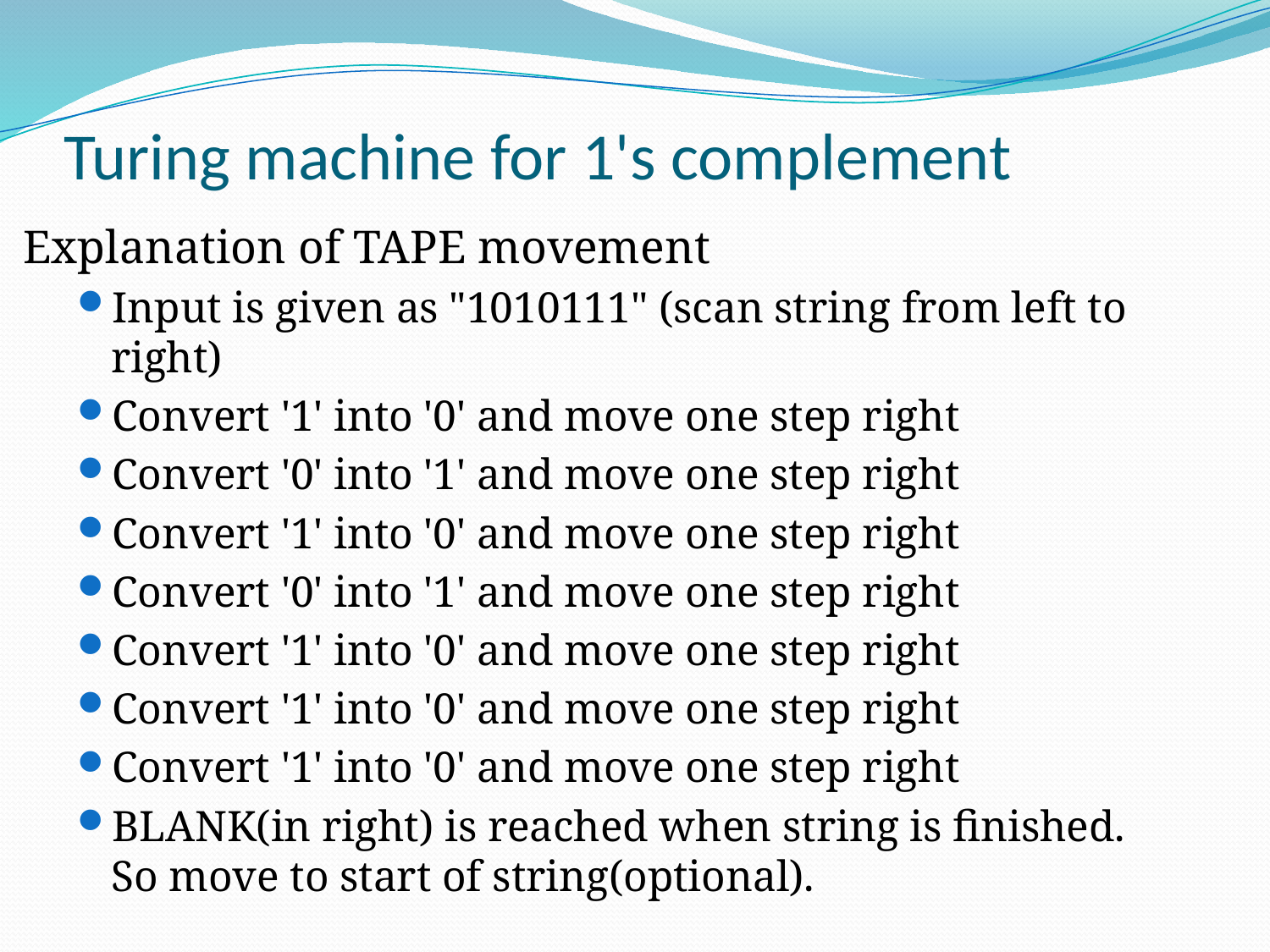

# Turing machine for 1's complement
Explanation of TAPE movement
Input is given as "1010111" (scan string from left to right)
Convert '1' into '0' and move one step right
Convert '0' into '1' and move one step right
Convert '1' into '0' and move one step right
Convert '0' into '1' and move one step right
Convert '1' into '0' and move one step right
Convert '1' into '0' and move one step right
Convert '1' into '0' and move one step right
BLANK(in right) is reached when string is finished. So move to start of string(optional).